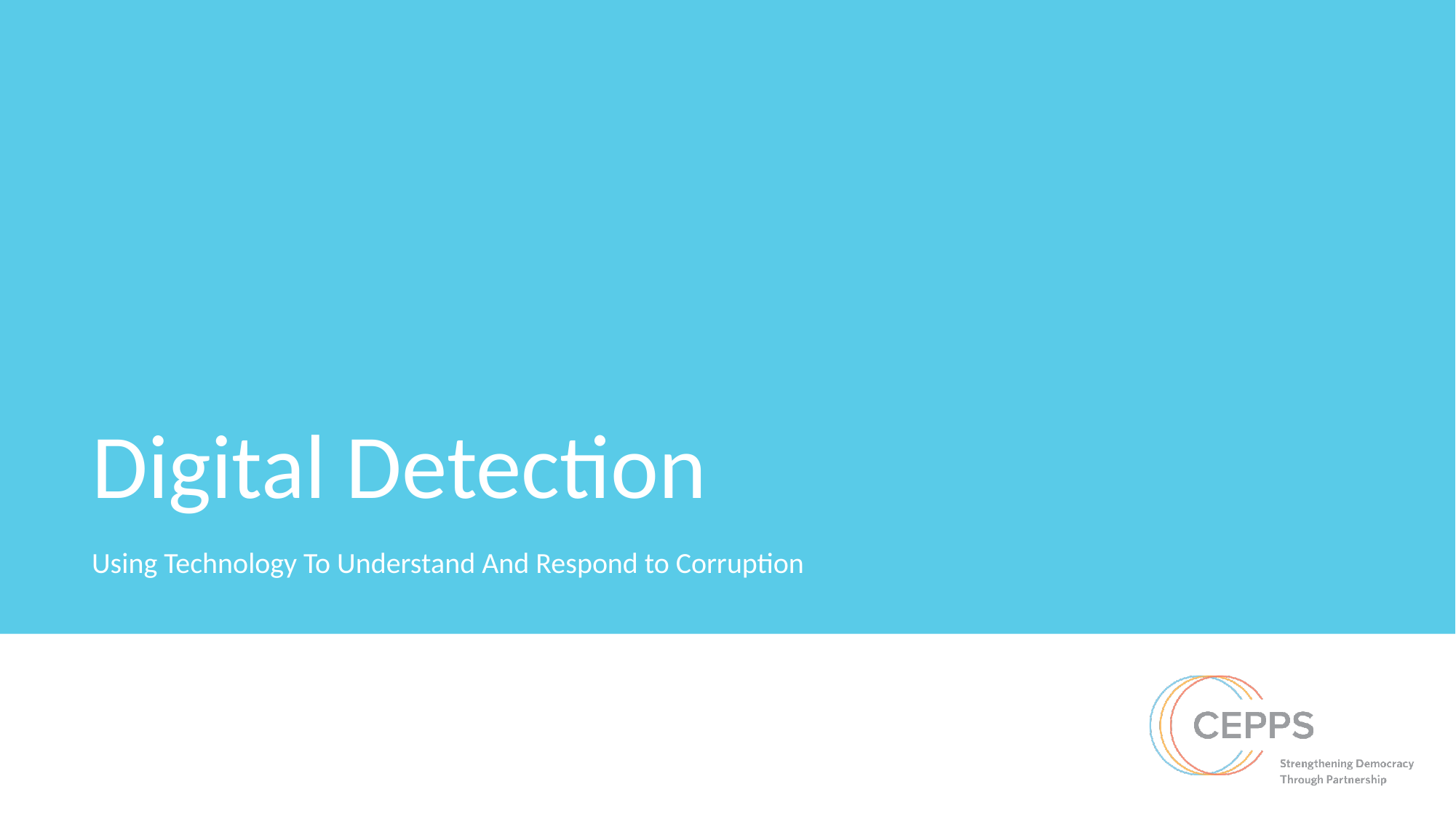

# Digital Detection
Using Technology To Understand And Respond to Corruption